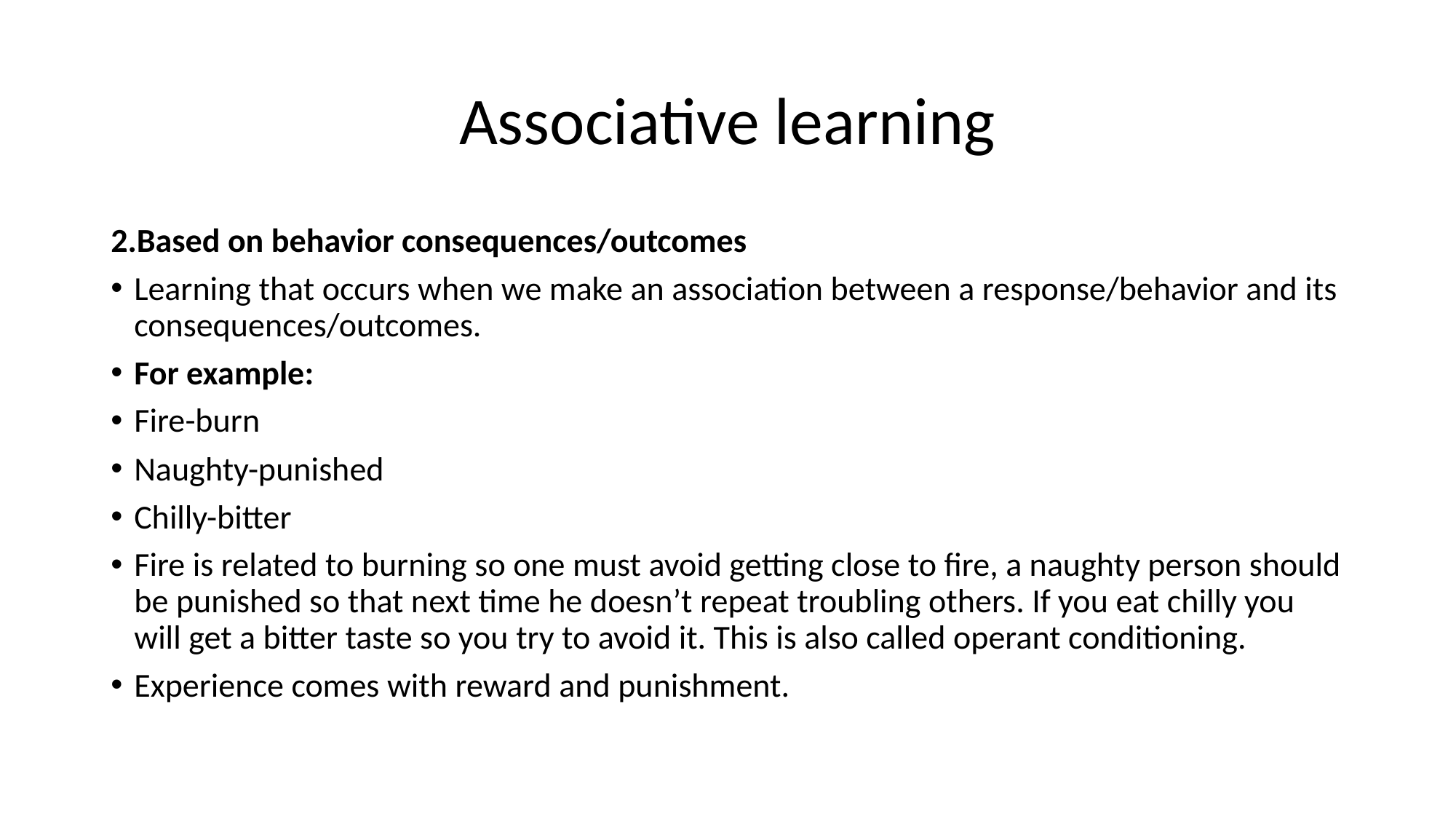

# Associative learning
2.Based on behavior consequences/outcomes
Learning that occurs when we make an association between a response/behavior and its consequences/outcomes.
For example:
Fire-burn
Naughty-punished
Chilly-bitter
Fire is related to burning so one must avoid getting close to fire, a naughty person should be punished so that next time he doesn’t repeat troubling others. If you eat chilly you will get a bitter taste so you try to avoid it. This is also called operant conditioning.
Experience comes with reward and punishment.